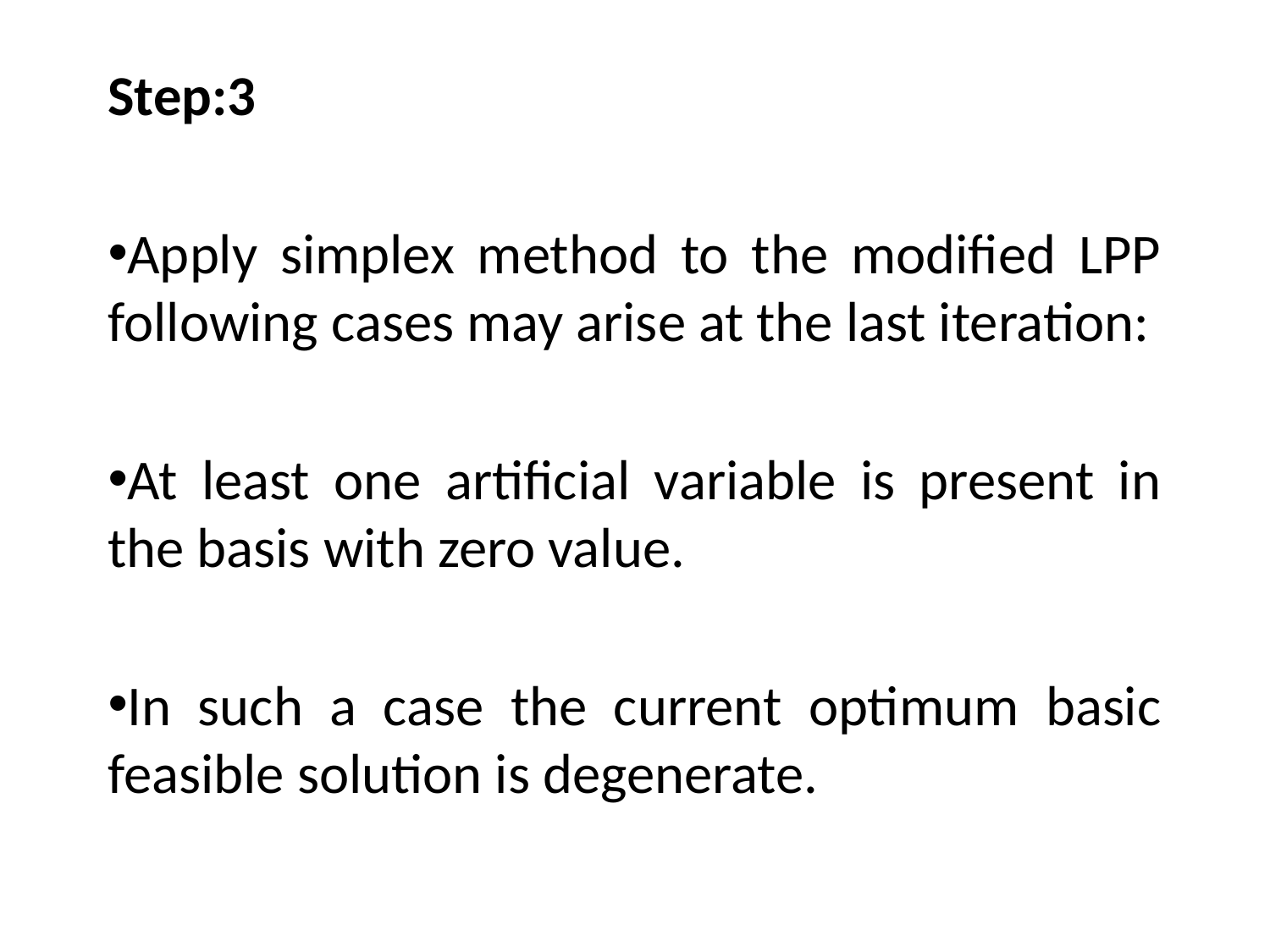

Step:3

Apply simplex method to the modified LPP following cases may arise at the last iteration:

At least one artificial variable is present in the basis with zero value.

In such a case the current optimum basic feasible solution is degenerate.